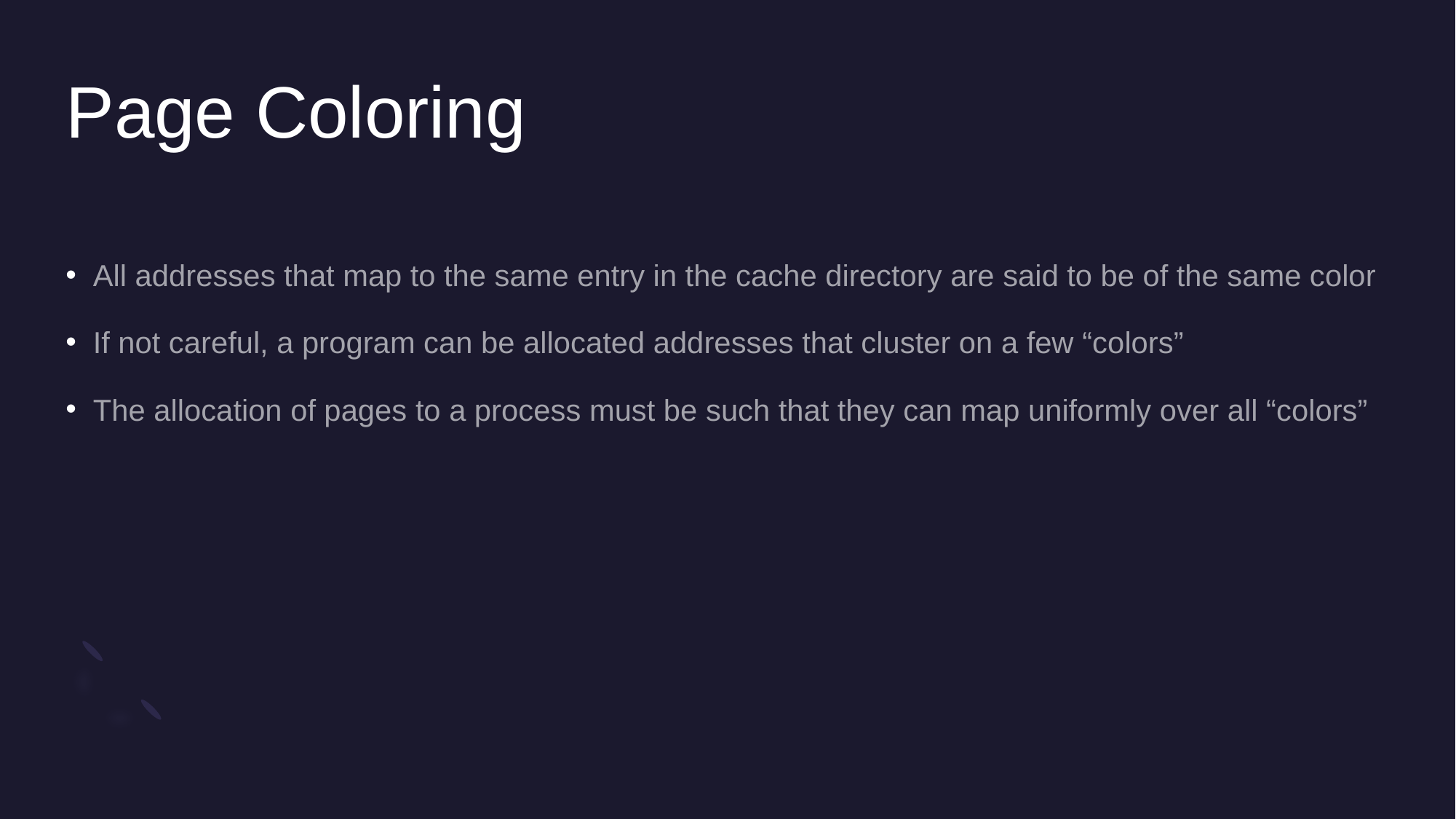

# Page Coloring
All addresses that map to the same entry in the cache directory are said to be of the same color
If not careful, a program can be allocated addresses that cluster on a few “colors”
The allocation of pages to a process must be such that they can map uniformly over all “colors”